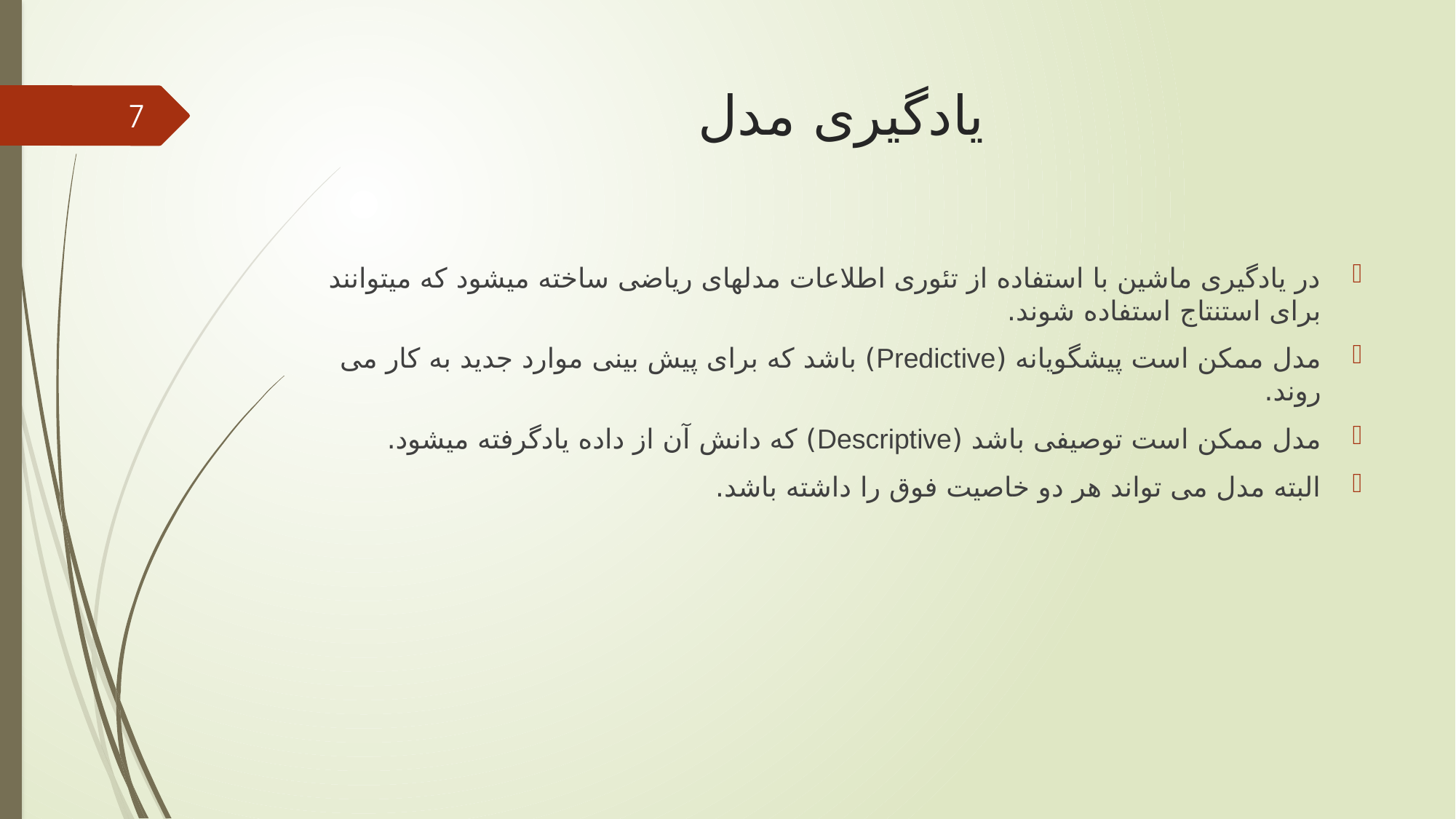

# یادگیری مدل
7
در یادگیری ماشین با استفاده از تئوری اطلاعات مدلهای ریاضی ساخته میشود که میتوانند برای استنتاج استفاده شوند.
مدل ممکن است پیشگویانه (Predictive) باشد که برای پیش بینی موارد جدید به کار می روند.
مدل ممکن است توصیفی باشد (Descriptive) که دانش آن از داده یادگرفته میشود.
البته مدل می تواند هر دو خاصیت فوق را داشته باشد.